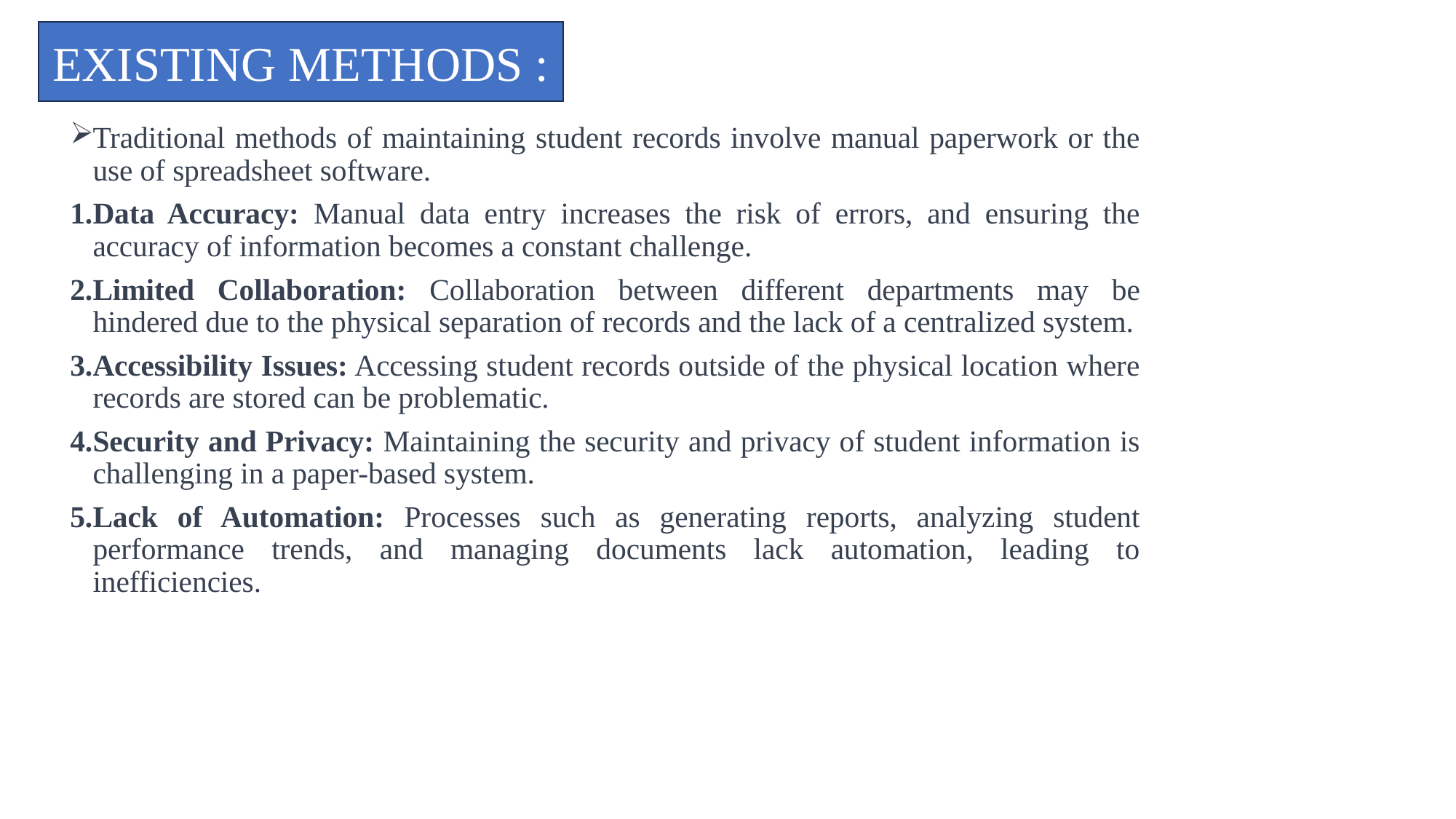

EXISTING METHODS :
Traditional methods of maintaining student records involve manual paperwork or the use of spreadsheet software.
Data Accuracy: Manual data entry increases the risk of errors, and ensuring the accuracy of information becomes a constant challenge.
Limited Collaboration: Collaboration between different departments may be hindered due to the physical separation of records and the lack of a centralized system.
Accessibility Issues: Accessing student records outside of the physical location where records are stored can be problematic.
Security and Privacy: Maintaining the security and privacy of student information is challenging in a paper-based system.
Lack of Automation: Processes such as generating reports, analyzing student performance trends, and managing documents lack automation, leading to inefficiencies.